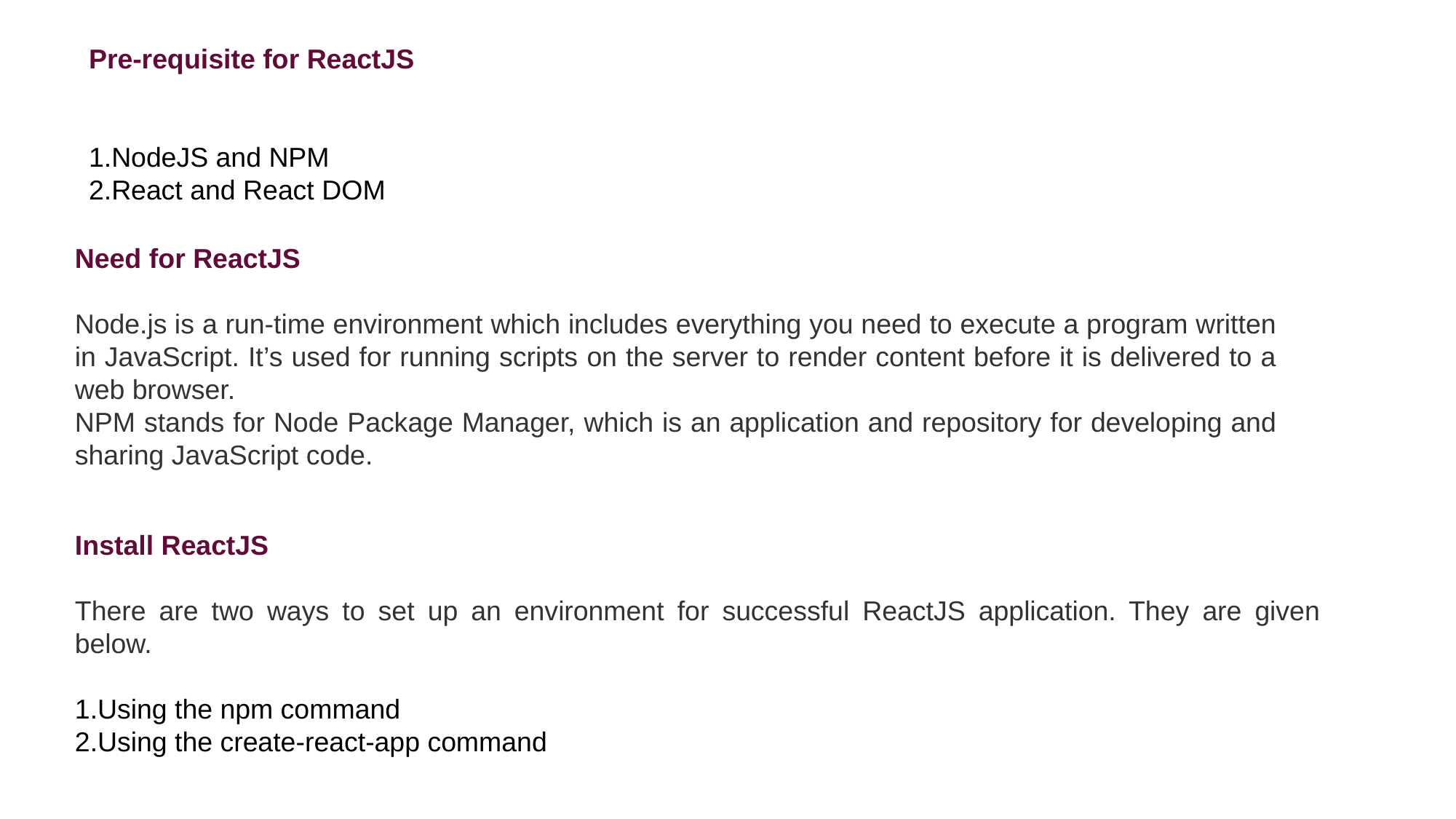

Pre-requisite for ReactJS

NodeJS and NPM
React and React DOM
Need for ReactJS

Node.js is a run-time environment which includes everything you need to execute a program written in JavaScript. It’s used for running scripts on the server to render content before it is delivered to a web browser.
NPM stands for Node Package Manager, which is an application and repository for developing and sharing JavaScript code.
Install ReactJS

There are two ways to set up an environment for successful ReactJS application. They are given below.

Using the npm command
Using the create-react-app command